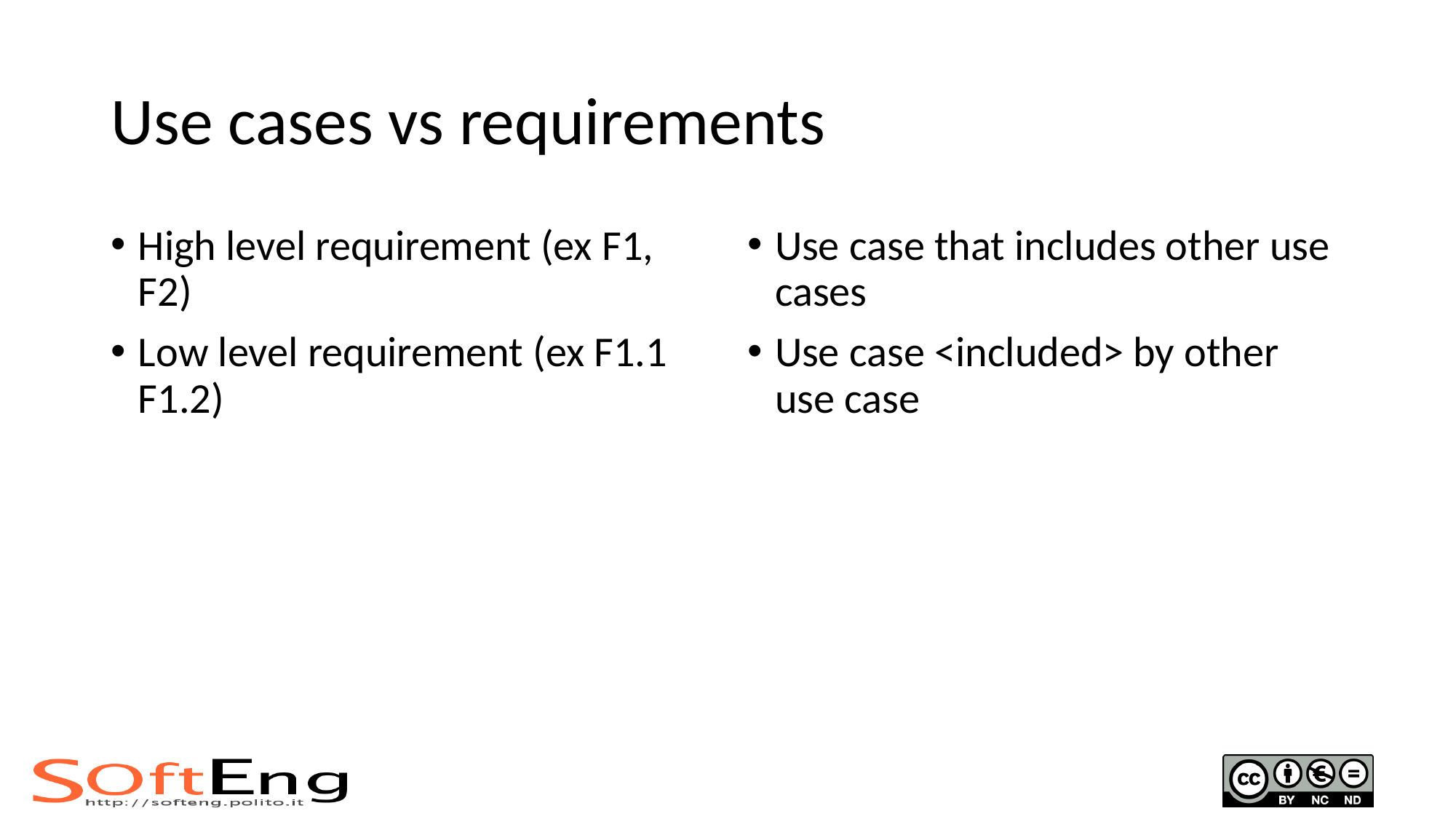

# Use cases vs requirements
High level requirement (ex F1, F2)
Low level requirement (ex F1.1  F1.2)
Use case that includes other use cases
Use case <included> by other use case